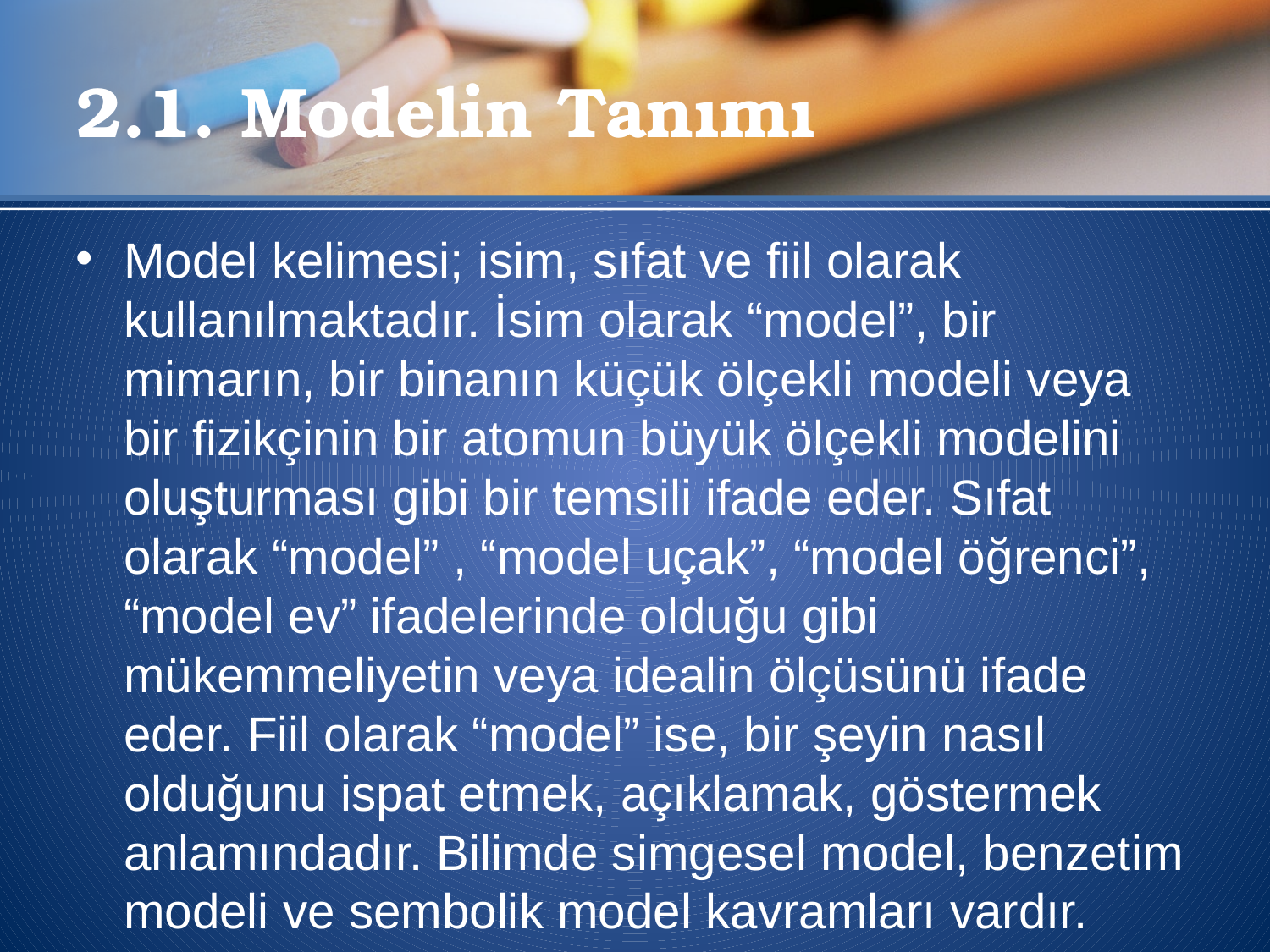

# 2.1. Modelin Tanımı
Model kelimesi; isim, sıfat ve fiil olarak kullanılmaktadır. İsim olarak “model”, bir mimarın, bir binanın küçük ölçekli modeli veya bir fizikçinin bir atomun büyük ölçekli modelini oluşturması gibi bir temsili ifade eder. Sıfat olarak “model” , “model uçak”, “model öğrenci”, “model ev” ifadelerinde olduğu gibi mükemmeliyetin veya idealin ölçüsünü ifade eder. Fiil olarak “model” ise, bir şeyin nasıl olduğunu ispat etmek, açıklamak, göstermek anlamındadır. Bilimde simgesel model, benzetim modeli ve sembolik model kavramları vardır.